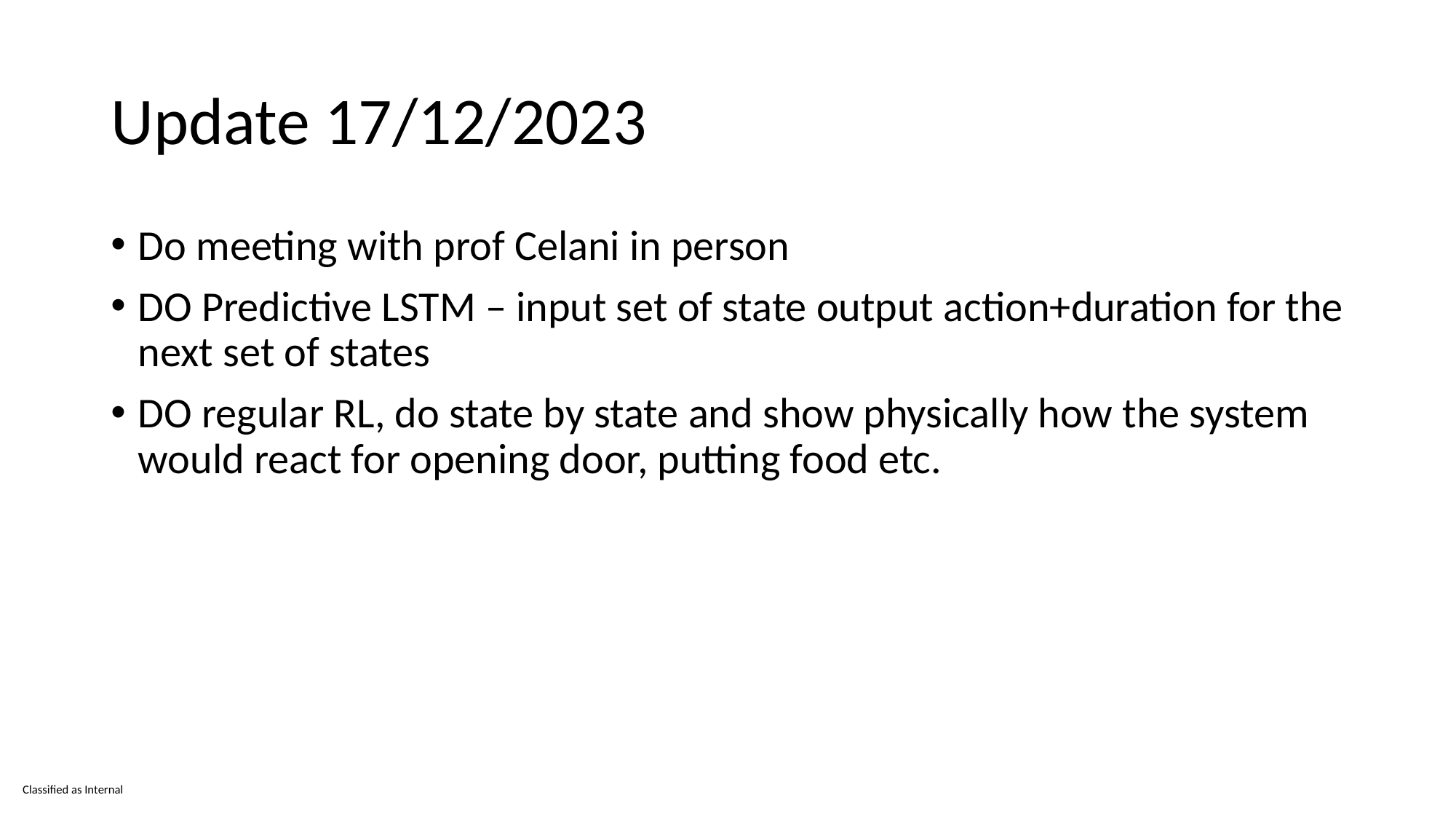

# Update 17/12/2023
Do meeting with prof Celani in person
DO Predictive LSTM – input set of state output action+duration for the next set of states
DO regular RL, do state by state and show physically how the system would react for opening door, putting food etc.